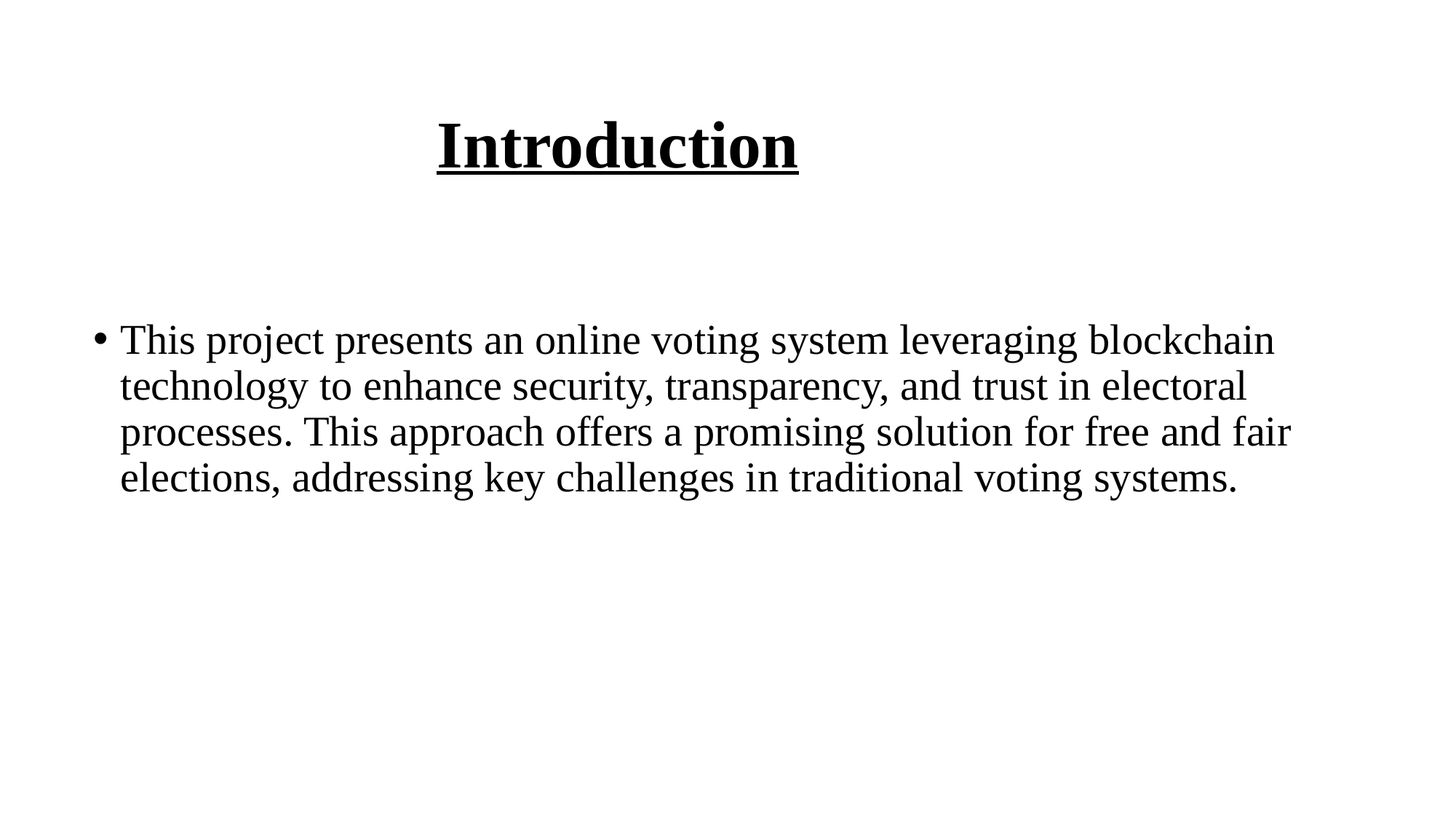

# Introduction
This project presents an online voting system leveraging blockchain technology to enhance security, transparency, and trust in electoral processes. This approach offers a promising solution for free and fair elections, addressing key challenges in traditional voting systems.